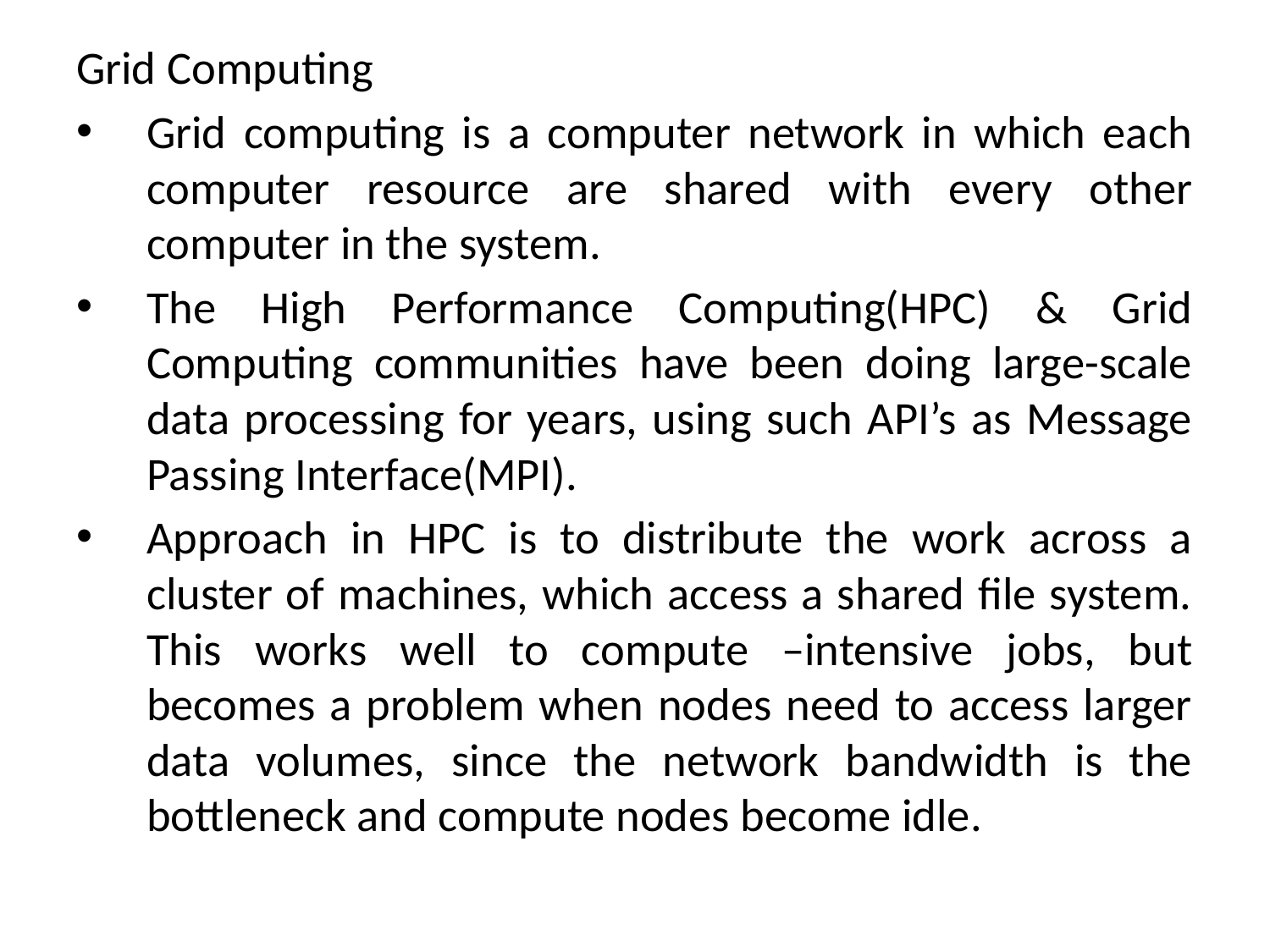

Grid Computing
Grid computing is a computer network in which each computer resource are shared with every other computer in the system.
The High Performance Computing(HPC) & Grid Computing communities have been doing large-scale data processing for years, using such API’s as Message Passing Interface(MPI).
Approach in HPC is to distribute the work across a cluster of machines, which access a shared file system. This works well to compute –intensive jobs, but becomes a problem when nodes need to access larger data volumes, since the network bandwidth is the bottleneck and compute nodes become idle.